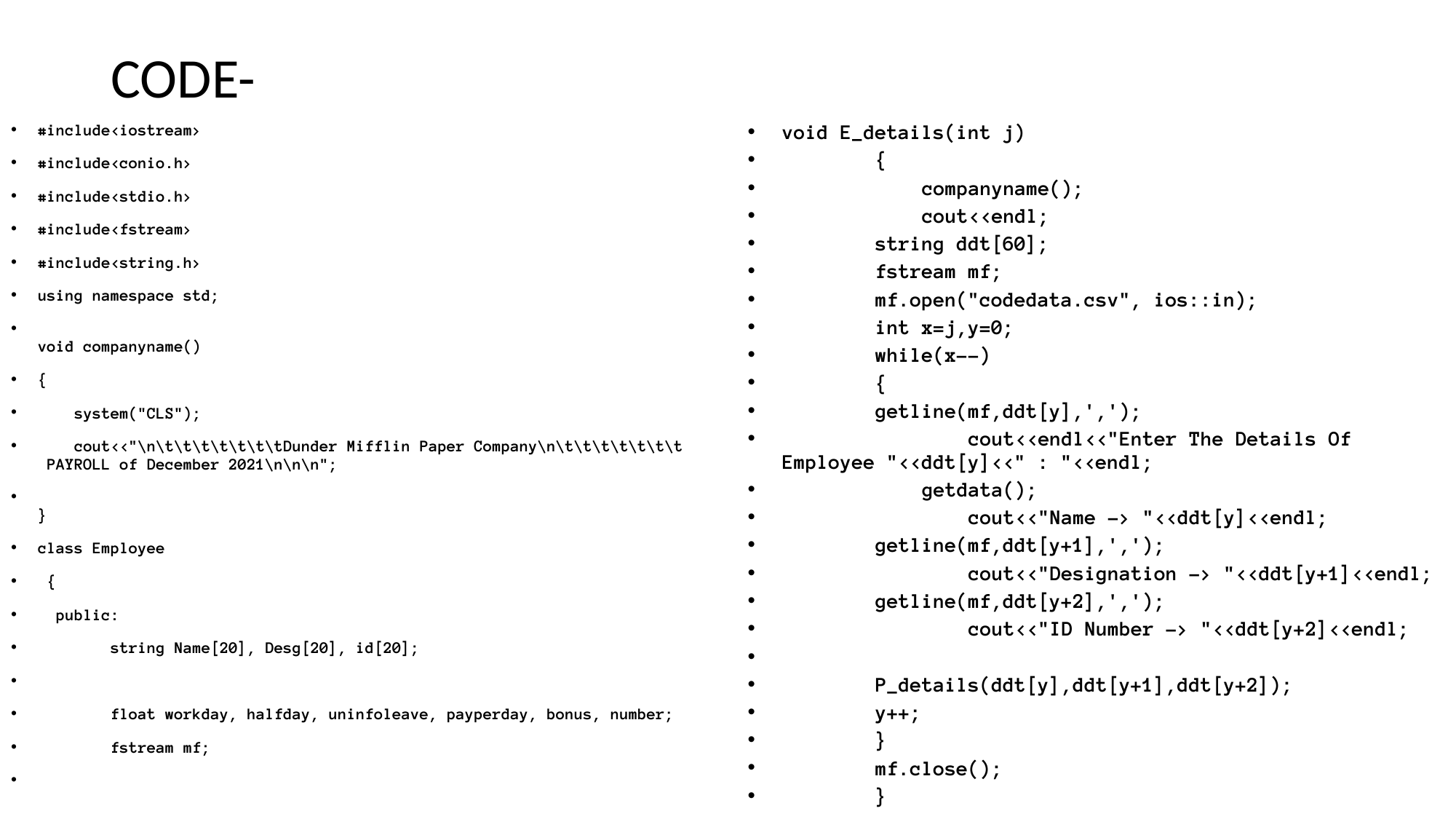

# CODE-
#include<iostream>
#include<conio.h>
#include<stdio.h>
#include<fstream>
#include<string.h>
using namespace std;
void companyname()
{
    system("CLS");
    cout<<"\n\t\t\t\t\t\t\tDunder Mifflin Paper Company\n\t\t\t\t\t\t\t  PAYROLL of December 2021\n\n\n";
}
class Employee
 {
  public:
        string Name[20], Desg[20], id[20];

        float workday, halfday, uninfoleave, payperday, bonus, number;
        fstream mf;

void E_details(int j)
        {
            companyname();
            cout<<endl;
        string ddt[60];
        fstream mf;
        mf.open("codedata.csv", ios::in);
        int x=j,y=0;
        while(x--)
        {
        getline(mf,ddt[y],',');
                cout<<endl<<"Enter The Details Of Employee "<<ddt[y]<<" : "<<endl;
            getdata();
                cout<<"Name -> "<<ddt[y]<<endl;
        getline(mf,ddt[y+1],',');
                cout<<"Designation -> "<<ddt[y+1]<<endl;
        getline(mf,ddt[y+2],',');
                cout<<"ID Number -> "<<ddt[y+2]<<endl;

        P_details(ddt[y],ddt[y+1],ddt[y+2]);
        y++;
        }
        mf.close();
        }